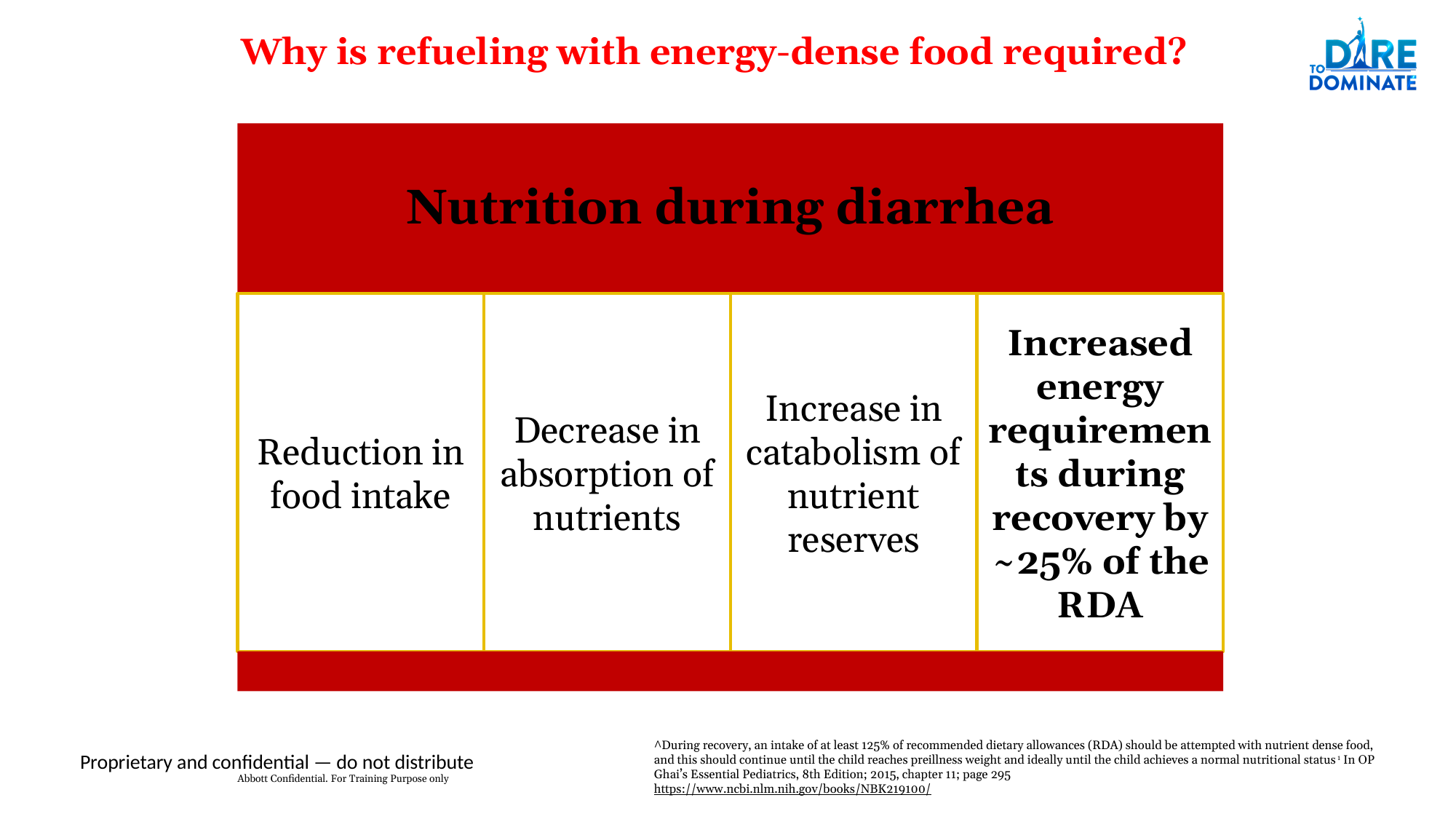

Why is refueling with energy-dense food required?
Nutrition during diarrhea
Reduction in food intake
Decrease in absorption of nutrients
Increase in catabolism of nutrient reserves
Increased energy requirements during recovery by ~25% of the RDA
^During recovery, an intake of at least 125% of recommended dietary allowances (RDA) should be attempted with nutrient dense food, and this should continue until the child reaches preillness weight and ideally until the child achieves a normal nutritional status1 In OP Ghai’s Essential Pediatrics, 8th Edition; 2015, chapter 11; page 295
https://www.ncbi.nlm.nih.gov/books/NBK219100/
Abbott Confidential. For Training Purpose only
This slide is only for healthcare professionals. Not for circulation